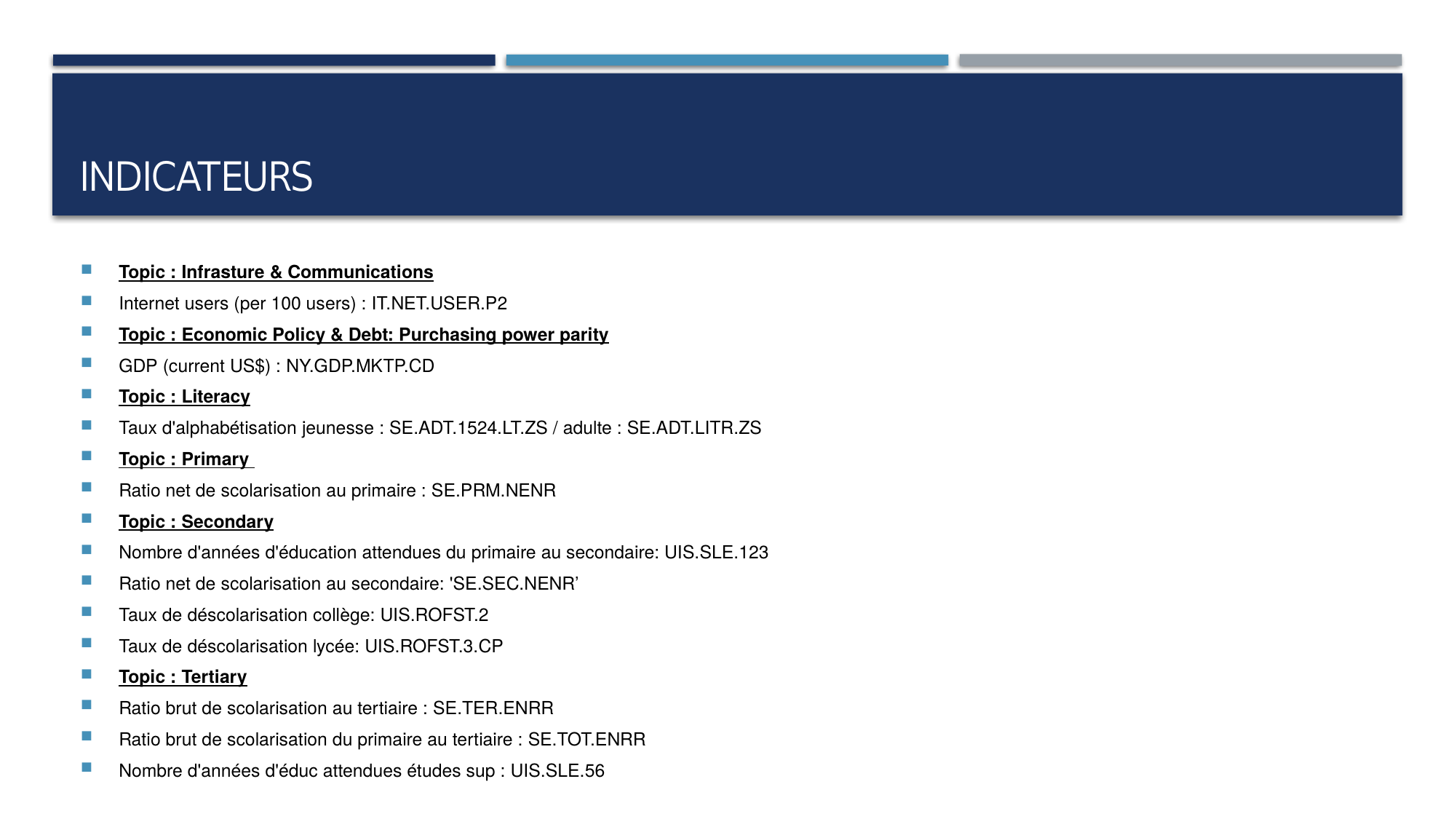

# Indicateurs

Topic : Infrasture & Communications
Internet users (per 100 users) : IT.NET.USER.P2
Topic : Economic Policy & Debt: Purchasing power parity
GDP (current US$) : NY.GDP.MKTP.CD
Topic : Literacy
Taux d'alphabétisation jeunesse : SE.ADT.1524.LT.ZS / adulte : SE.ADT.LITR.ZS
Topic : Primary
Ratio net de scolarisation au primaire : SE.PRM.NENR
Topic : Secondary
Nombre d'années d'éducation attendues du primaire au secondaire: UIS.SLE.123
Ratio net de scolarisation au secondaire: 'SE.SEC.NENR’
Taux de déscolarisation collège: UIS.ROFST.2
Taux de déscolarisation lycée: UIS.ROFST.3.CP
Topic : Tertiary
Ratio brut de scolarisation au tertiaire : SE.TER.ENRR
Ratio brut de scolarisation du primaire au tertiaire : SE.TOT.ENRR
Nombre d'années d'éduc attendues études sup : UIS.SLE.56